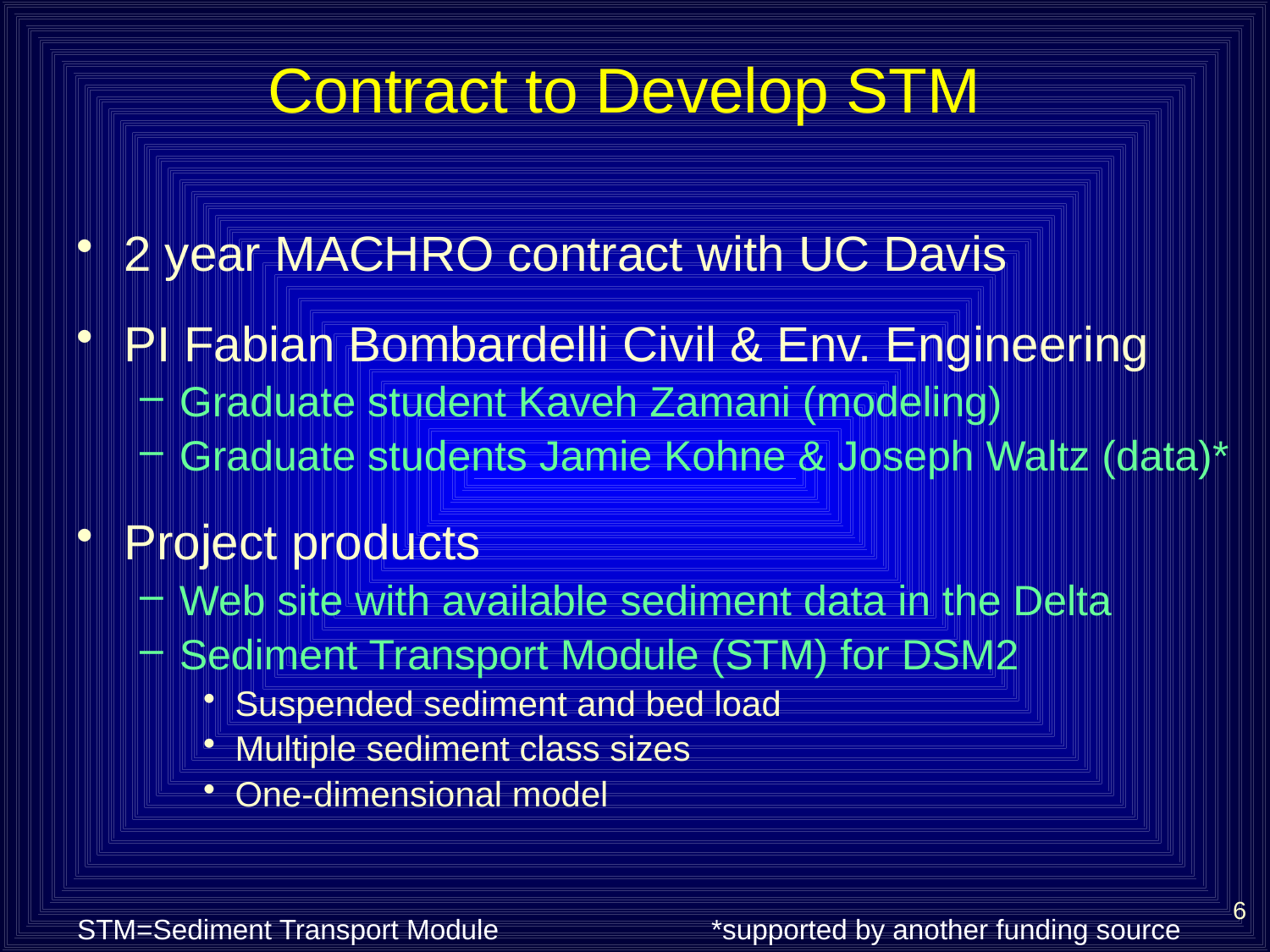

# Contract to Develop STM
2 year MACHRO contract with UC Davis
PI Fabian Bombardelli Civil & Env. Engineering
Graduate student Kaveh Zamani (modeling)
Graduate students Jamie Kohne & Joseph Waltz (data)*
Project products
Web site with available sediment data in the Delta
Sediment Transport Module (STM) for DSM2
Suspended sediment and bed load
Multiple sediment class sizes
One-dimensional model
6
STM=Sediment Transport Module
*supported by another funding source